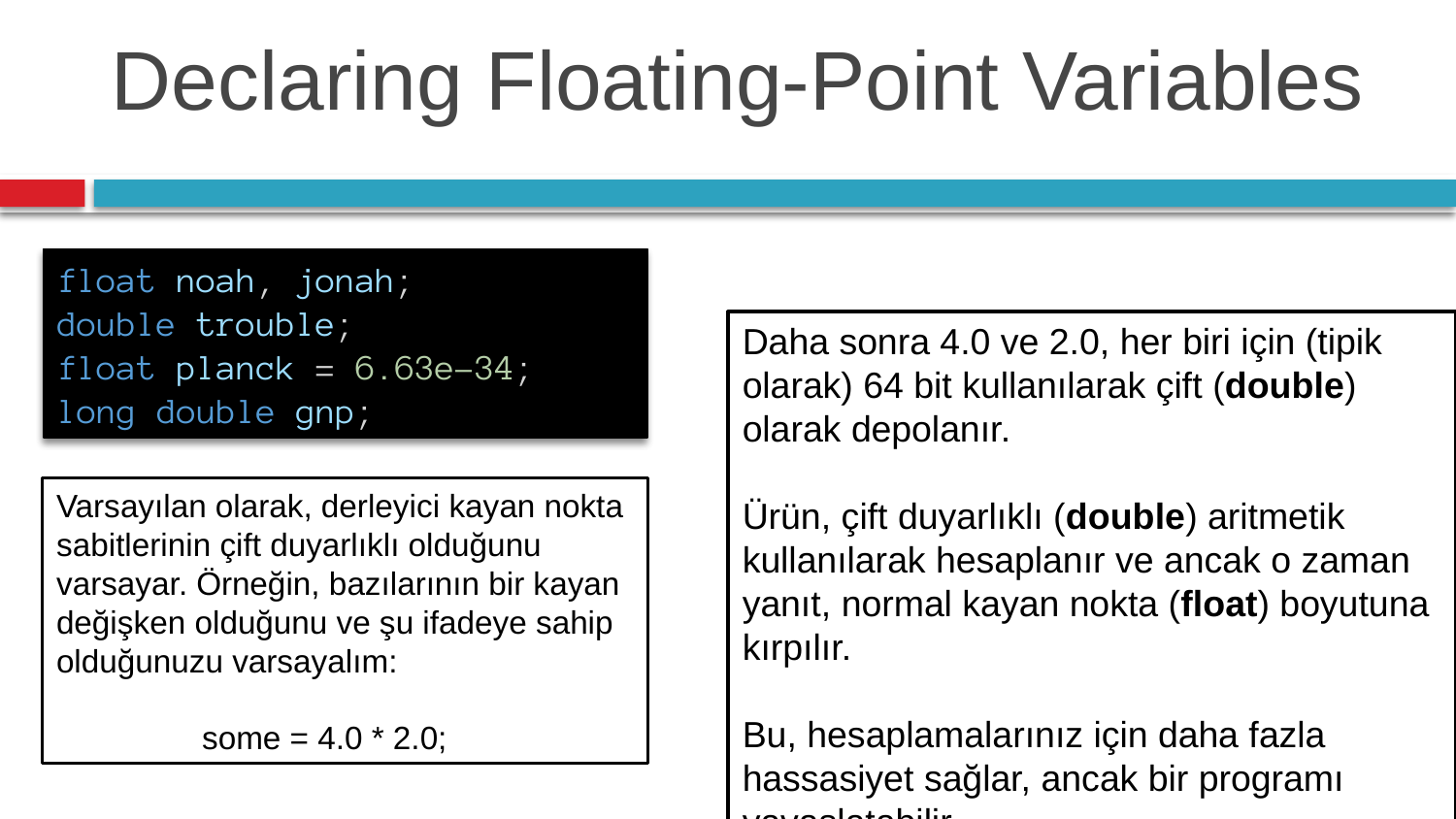

# Declaring Floating-Point Variables
float noah, jonah;
double trouble;
float planck = 6.63e-34;
long double gnp;
Daha sonra 4.0 ve 2.0, her biri için (tipik olarak) 64 bit kullanılarak çift (double) olarak depolanır.

Ürün, çift duyarlıklı (double) aritmetik kullanılarak hesaplanır ve ancak o zaman yanıt, normal kayan nokta (float) boyutuna kırpılır.

Bu, hesaplamalarınız için daha fazla hassasiyet sağlar, ancak bir programı yavaşlatabilir.
Varsayılan olarak, derleyici kayan nokta sabitlerinin çift duyarlıklı olduğunu varsayar. Örneğin, bazılarının bir kayan değişken olduğunu ve şu ifadeye sahip olduğunuzu varsayalım:

	some = 4.0 * 2.0;